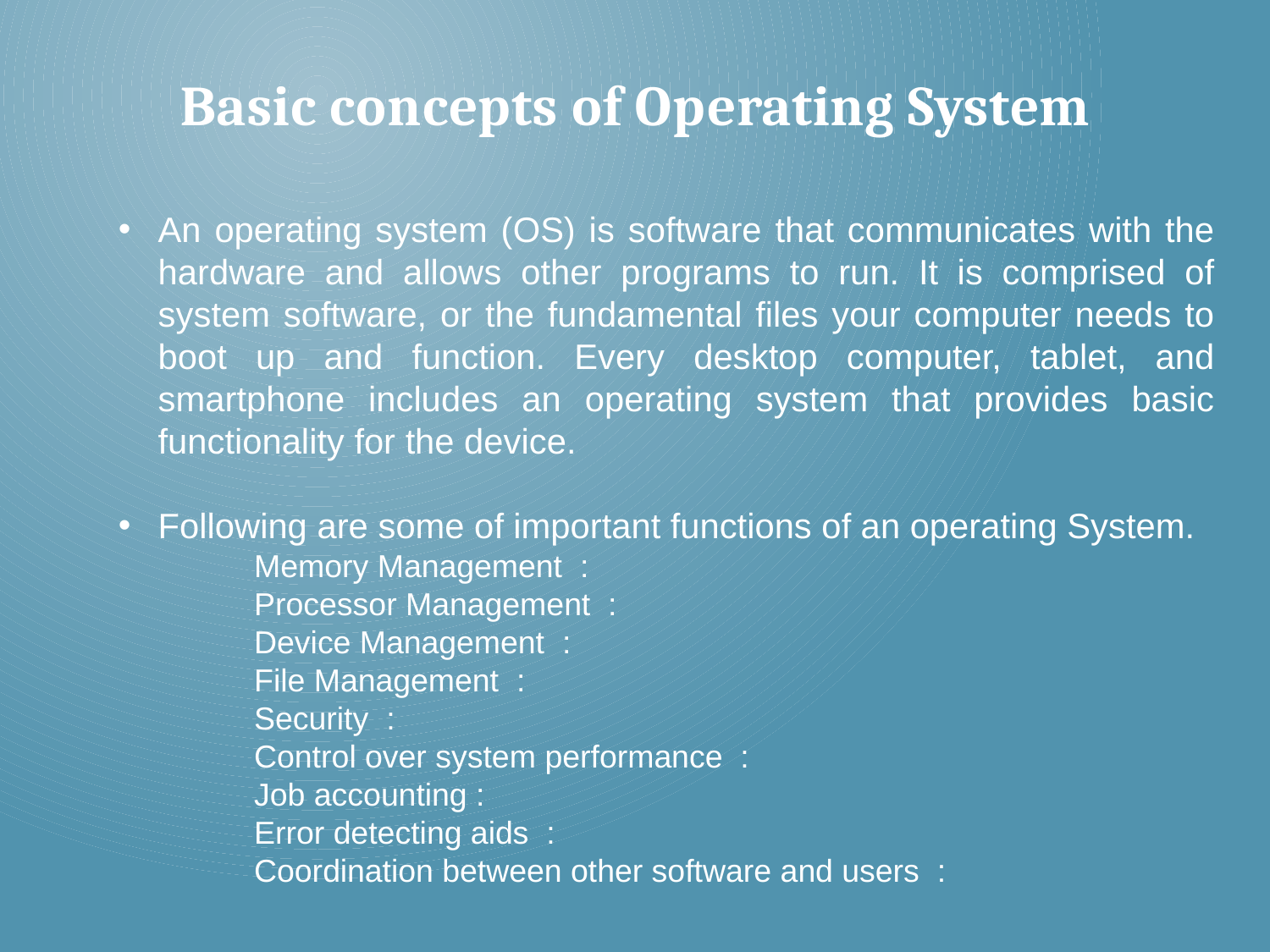

Basic concepts of Operating System
An operating system (OS) is software that communicates with the hardware and allows other programs to run. It is comprised of system software, or the fundamental files your computer needs to boot up and function. Every desktop computer, tablet, and smartphone includes an operating system that provides basic functionality for the device.

Following are some of important functions of an operating System.
     	 Memory Management  :
	 Processor Management  :
   	 Device Management  :
    	 File Management  :
    	 Security  :
   	 Control over system performance  :
   	 Job accounting :
   	 Error detecting aids  :
    	 Coordination between other software and users  :